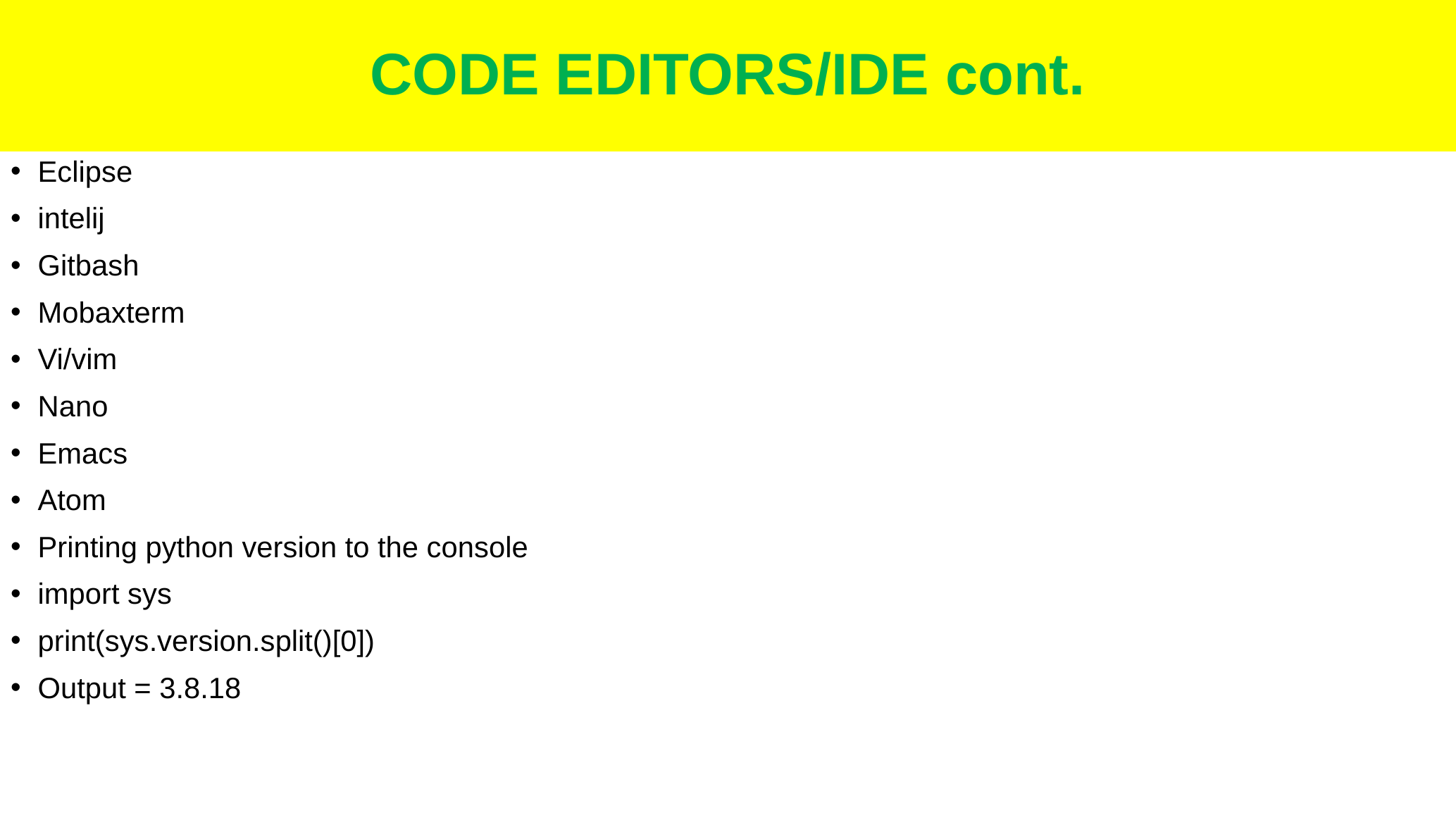

# CODE EDITORS/IDE cont.
Eclipse
intelij
Gitbash
Mobaxterm
Vi/vim
Nano
Emacs
Atom
Printing python version to the console
import sys
print(sys.version.split()[0])
Output = 3.8.18